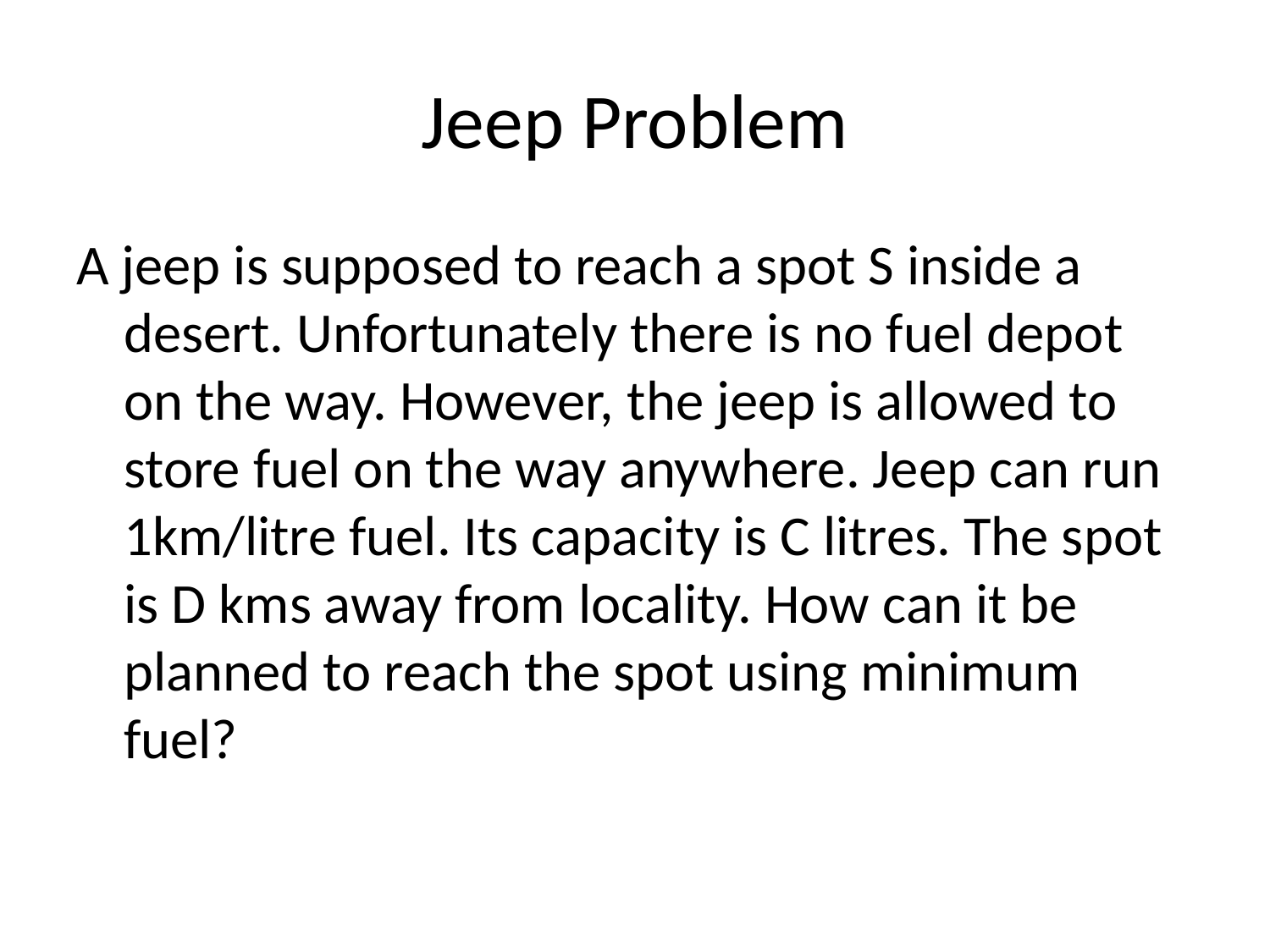

# Jeep Problem
A jeep is supposed to reach a spot S inside a desert. Unfortunately there is no fuel depot on the way. However, the jeep is allowed to store fuel on the way anywhere. Jeep can run 1km/litre fuel. Its capacity is C litres. The spot is D kms away from locality. How can it be planned to reach the spot using minimum fuel?